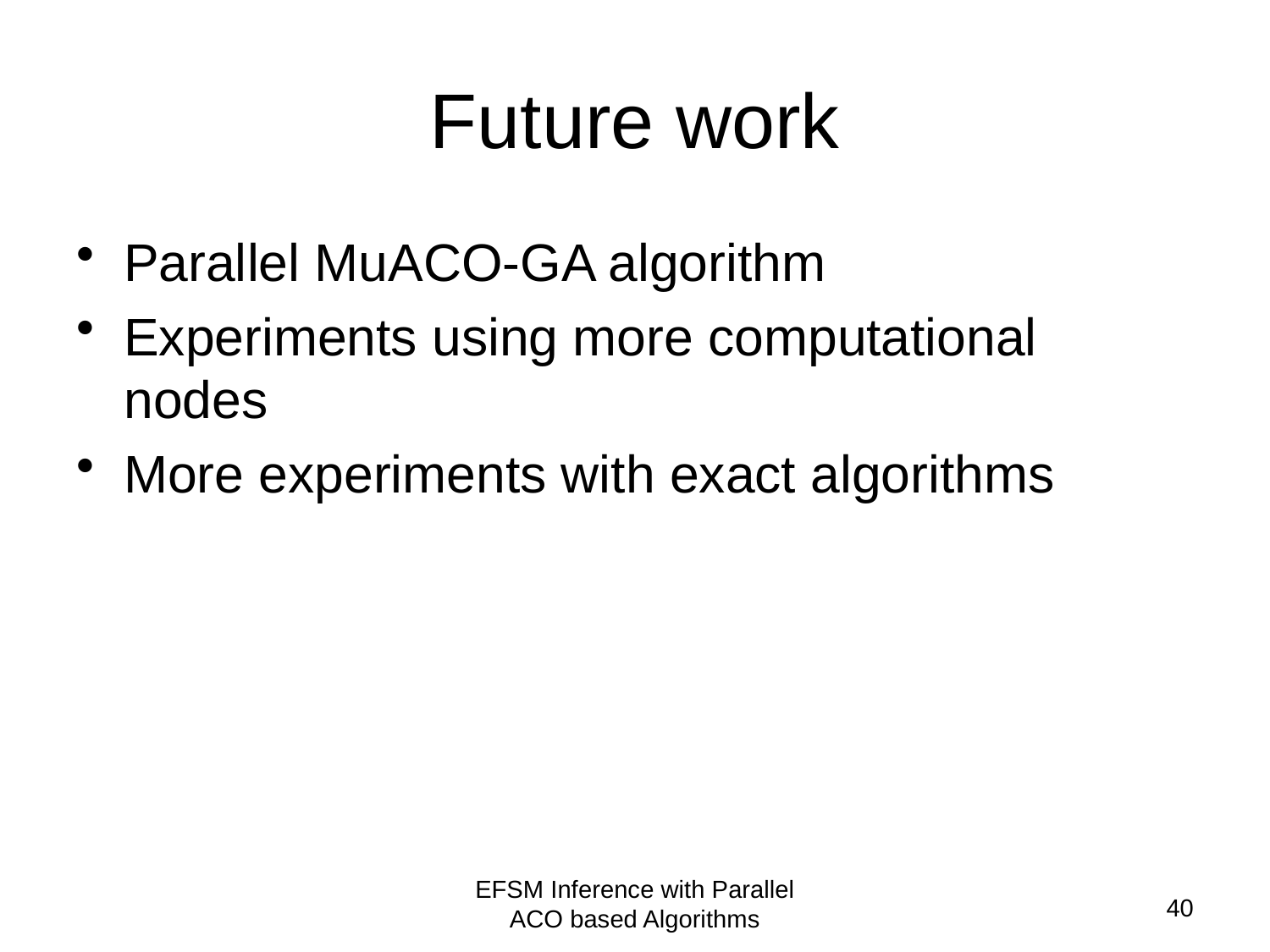

# Future work
Parallel MuACO-GA algorithm
Experiments using more computational nodes
More experiments with exact algorithms
EFSM Inference with Parallel ACO based Algorithms
40